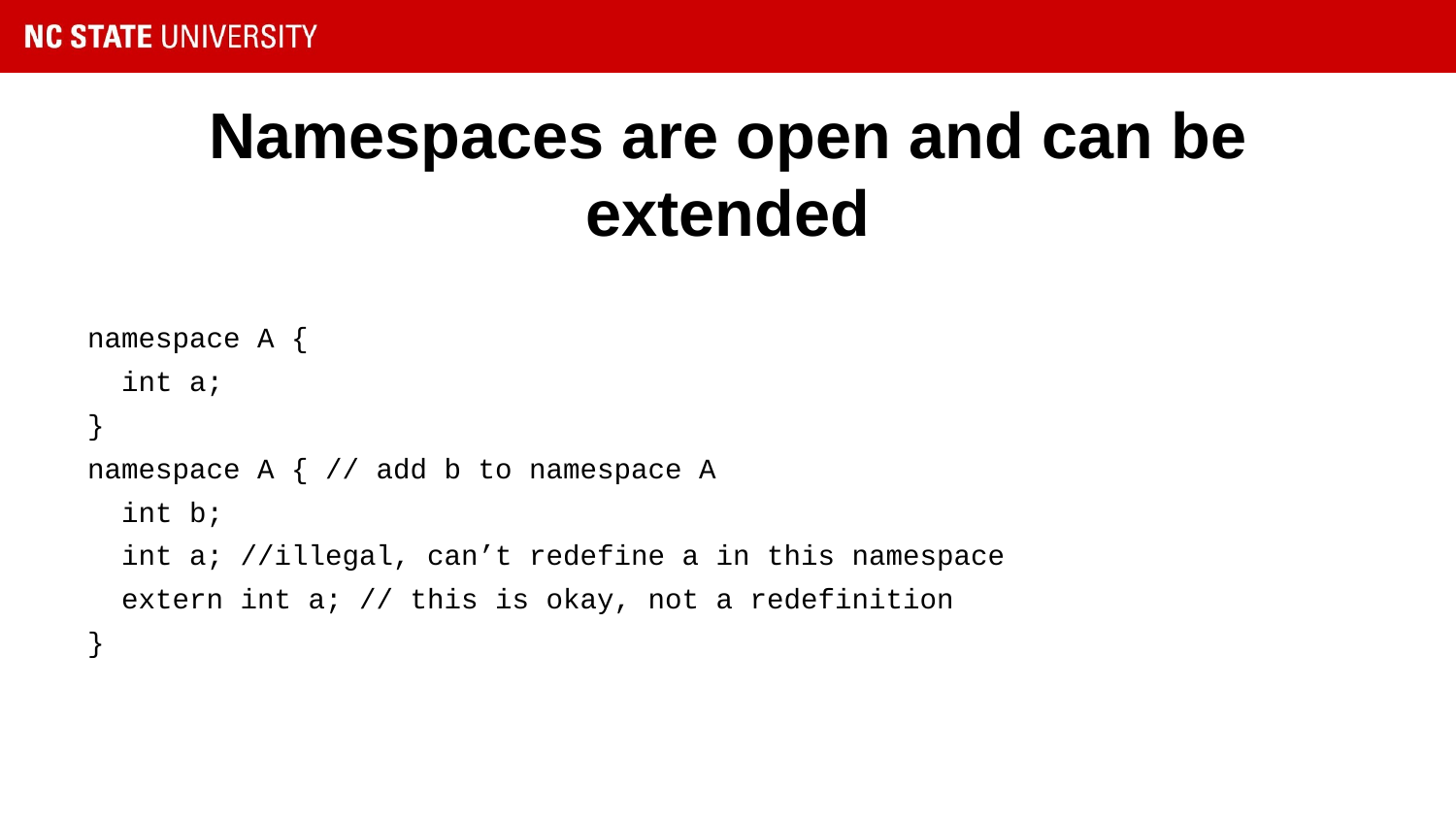

# Namespaces are open and can be extended
namespace A {
  int a;
}
namespace A { // add b to namespace A
  int b;
  int a; //illegal, can’t redefine a in this namespace
  extern int a; // this is okay, not a redefinition
}